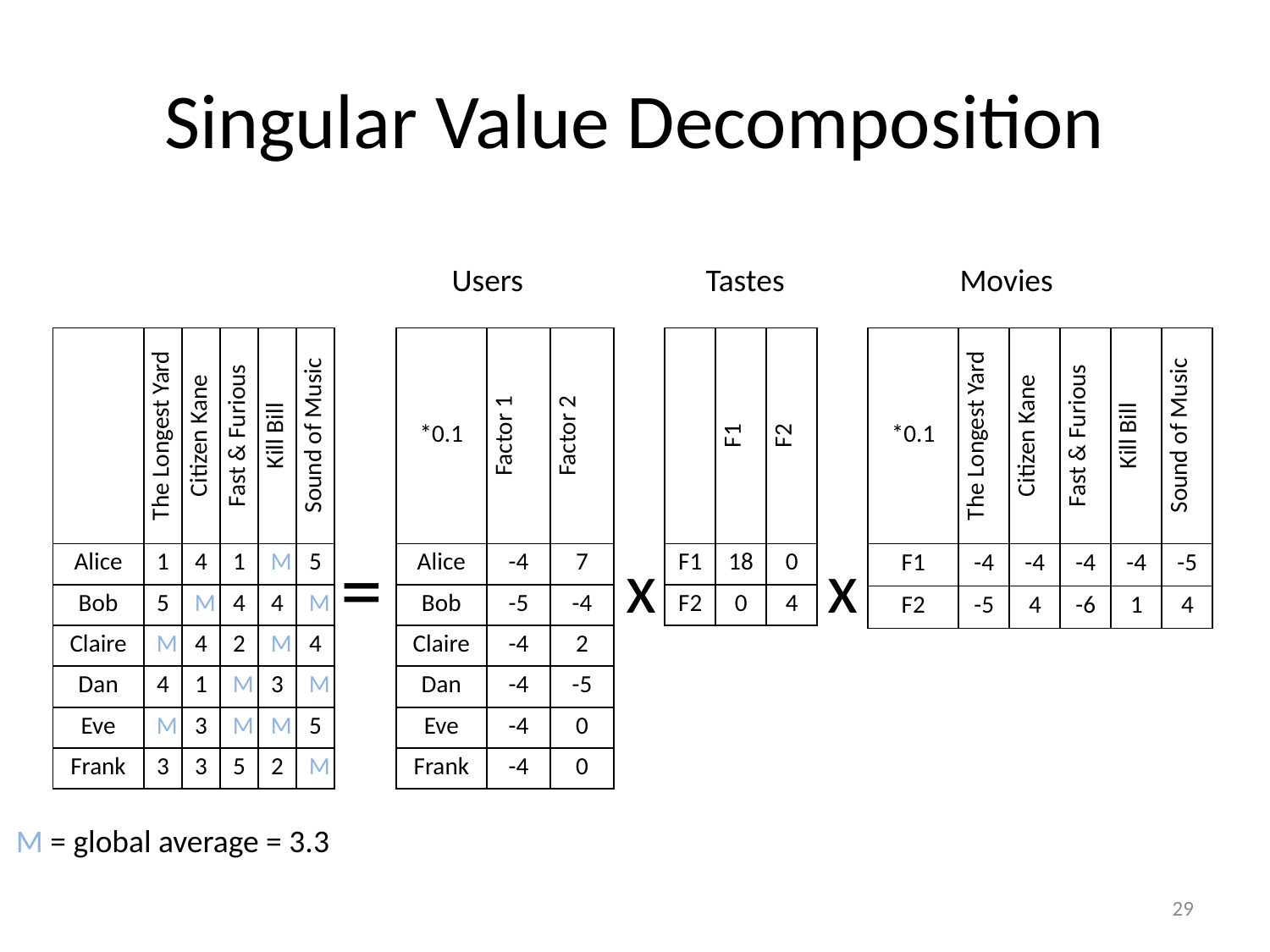

# Singular Value Decomposition
Users		Tastes		Movies
|  | The Longest Yard | Citizen Kane | Fast & Furious | Kill Bill | Sound of Music |
| --- | --- | --- | --- | --- | --- |
| Alice | 1 | 4 | 1 | M | 5 |
| Bob | 5 | M | 4 | 4 | M |
| Claire | M | 4 | 2 | M | 4 |
| Dan | 4 | 1 | M | 3 | M |
| Eve | M | 3 | M | M | 5 |
| Frank | 3 | 3 | 5 | 2 | M |
| \*0.1 | Factor 1 | Factor 2 |
| --- | --- | --- |
| Alice | -4 | 7 |
| Bob | -5 | -4 |
| Claire | -4 | 2 |
| Dan | -4 | -5 |
| Eve | -4 | 0 |
| Frank | -4 | 0 |
|  | F1 | F2 |
| --- | --- | --- |
| F1 | 18 | 0 |
| F2 | 0 | 4 |
| \*0.1 | The Longest Yard | Citizen Kane | Fast & Furious | Kill Bill | Sound of Music |
| --- | --- | --- | --- | --- | --- |
| F1 | -4 | -4 | -4 | -4 | -5 |
| F2 | -5 | 4 | -6 | 1 | 4 |
=
x
x
M = global average = 3.3
29